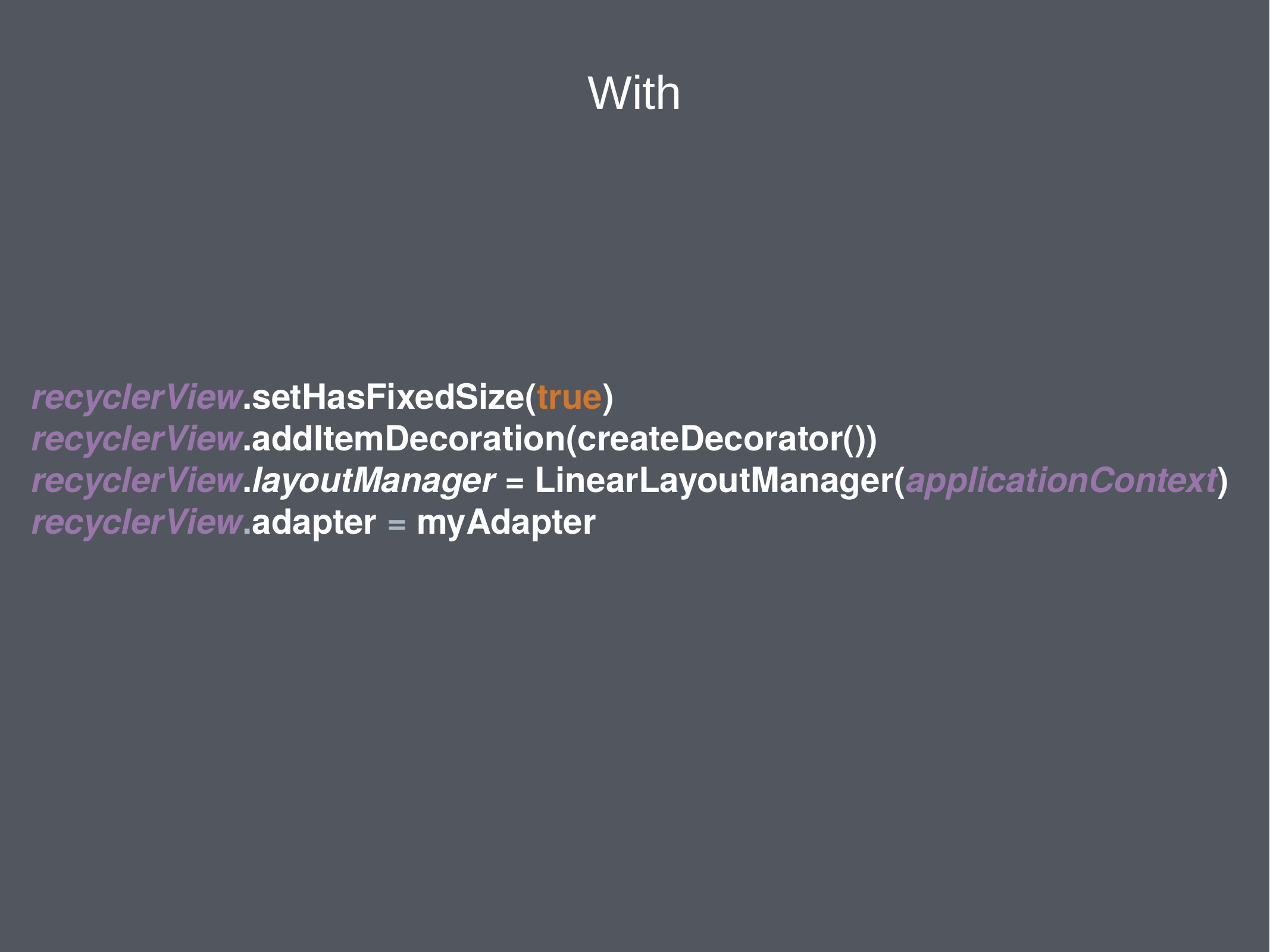

With
recyclerView.setHasFixedSize(true)
recyclerView.addItemDecoration(createDecorator())
recyclerView.layoutManager = LinearLayoutManager(applicationContext)
recyclerView.adapter = myAdapter